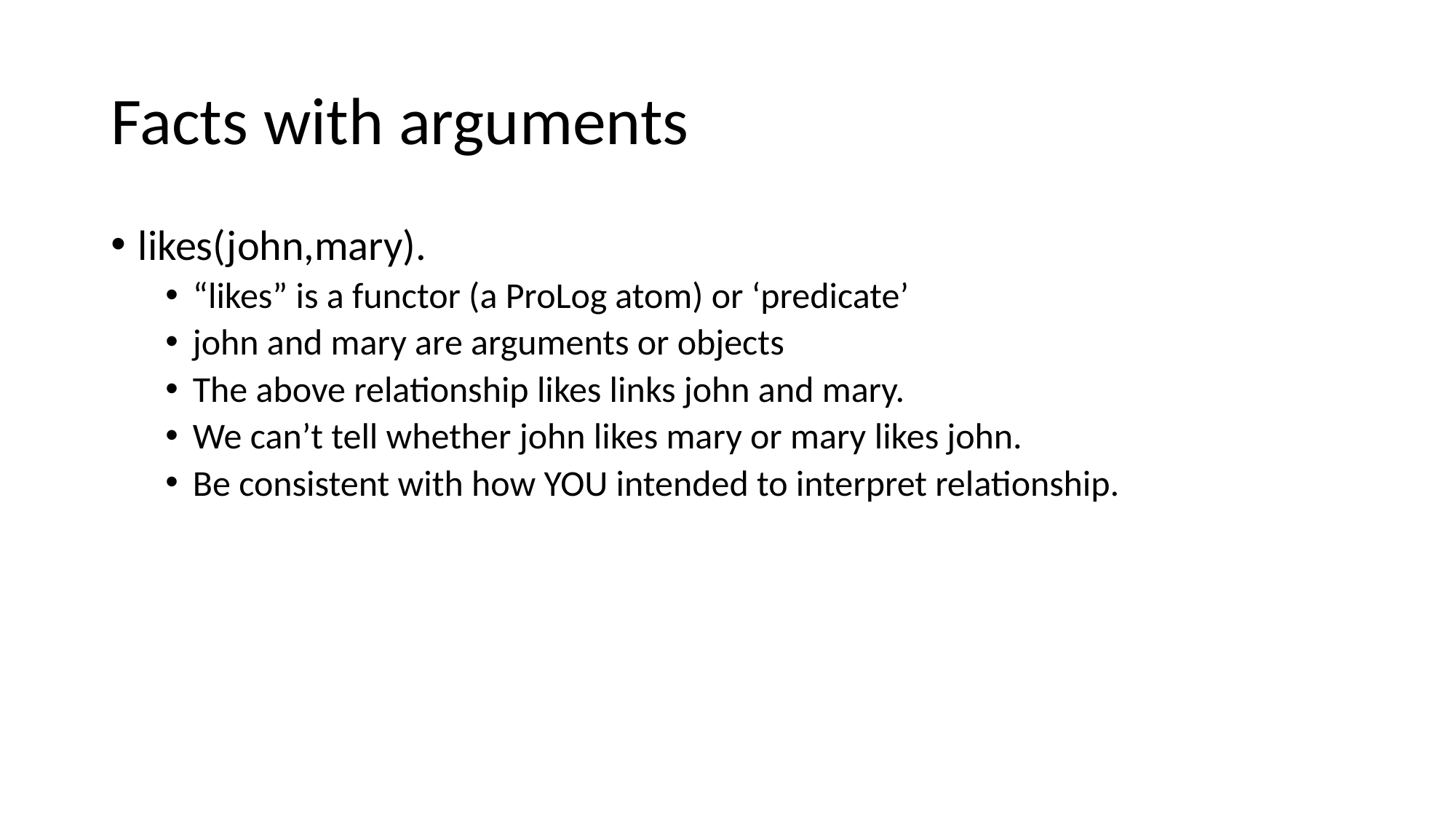

# Facts with arguments
likes(john,mary).
“likes” is a functor (a ProLog atom) or ‘predicate’
john and mary are arguments or objects
The above relationship likes links john and mary.
We can’t tell whether john likes mary or mary likes john.
Be consistent with how YOU intended to interpret relationship.